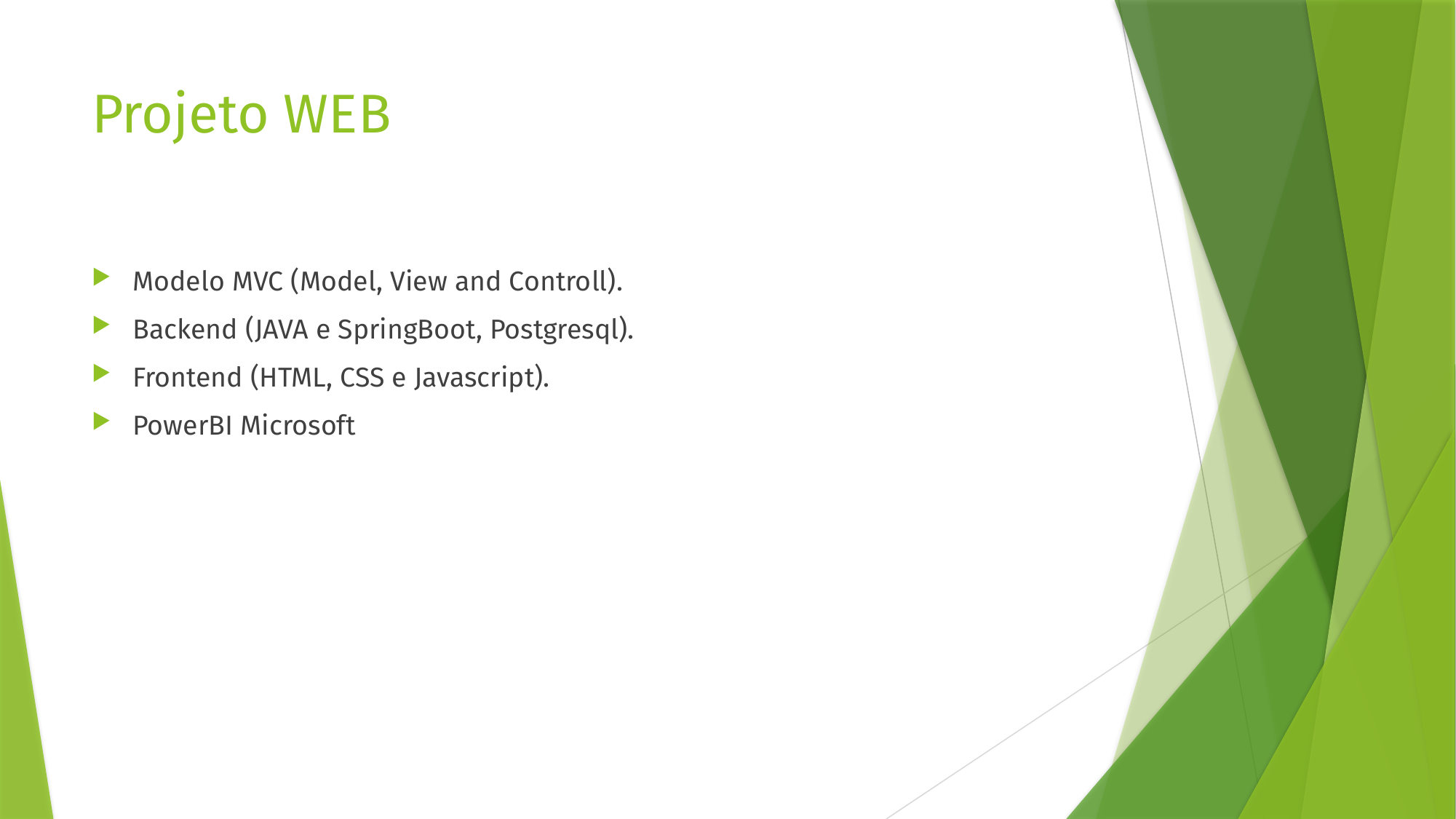

# Projeto WEB
Modelo MVC (Model, View and Controll).
Backend (JAVA e SpringBoot, Postgresql).
Frontend (HTML, CSS e Javascript).
PowerBI Microsoft